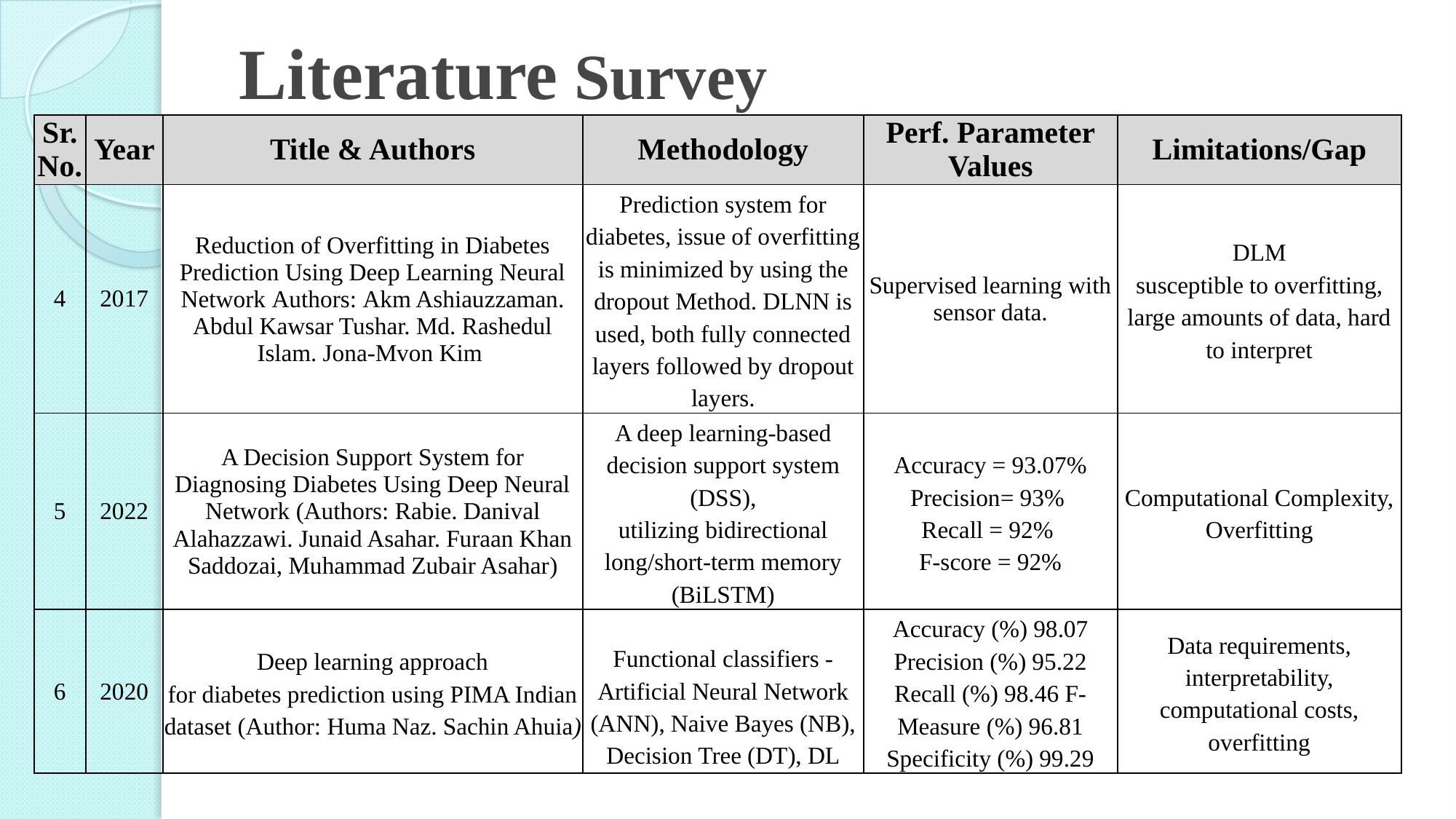

# Literature Survey
| Sr. No. | Year | Title & Authors | Methodology | Perf. Parameter Values | Limitations/Gap |
| --- | --- | --- | --- | --- | --- |
| 4 | 2017 | Reduction of Overfitting in Diabetes Prediction Using Deep Learning Neural Network Authors: Akm Ashiauzzaman. Abdul Kawsar Tushar. Md. Rashedul Islam. Jona-Mvon Kim | Prediction system for diabetes, issue of overfitting is minimized by using the dropout Method. DLNN is used, both fully connected layers followed by dropout layers. | Supervised learning with sensor data. | DLM susceptible to overfitting, large amounts of data, hard to interpret |
| 5 | 2022 | A Decision Support System for Diagnosing Diabetes Using Deep Neural Network (Authors: Rabie. Danival Alahazzawi. Junaid Asahar. Furaan Khan Saddozai, Muhammad Zubair Asahar) | A deep learning-based decision support system (DSS), utilizing bidirectional long/short-term memory (BiLSTM) | Accuracy = 93.07% Precision= 93% Recall = 92% F-score = 92% | Computational Complexity, Overfitting |
| 6 | 2020 | Deep learning approach for diabetes prediction using PIMA Indian dataset (Author: Huma Naz. Sachin Ahuia) | Functional classifiers - Artificial Neural Network (ANN), Naive Bayes (NB), Decision Tree (DT), DL | Accuracy (%) 98.07 Precision (%) 95.22 Recall (%) 98.46 F-Measure (%) 96.81 Specificity (%) 99.29 | Data requirements, interpretability, computational costs, overfitting |